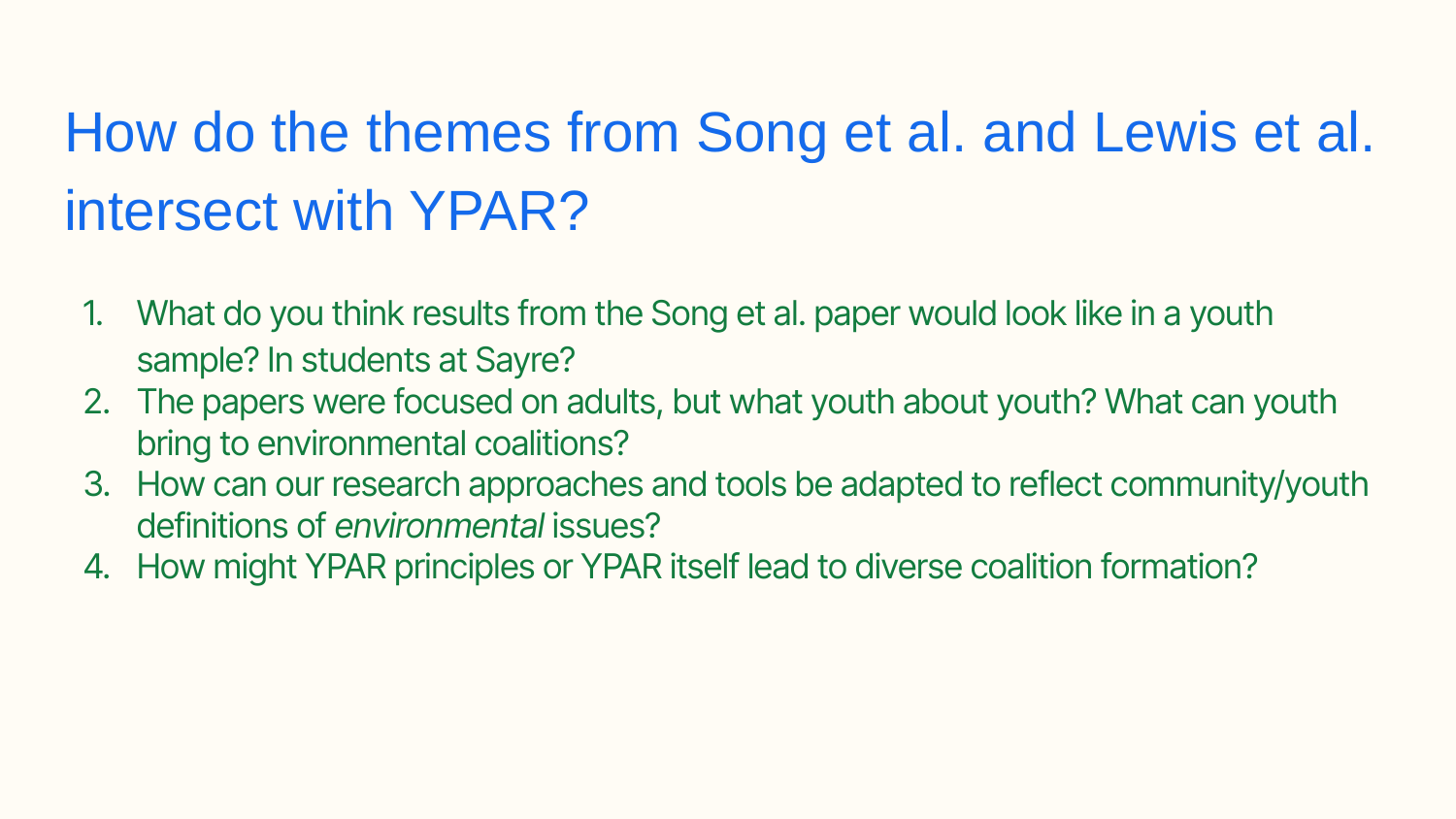

# How do the themes from Song et al. and Lewis et al. intersect with YPAR?

What do you think results from the Song et al. paper would look like in a youth sample? In students at Sayre?
The papers were focused on adults, but what youth about youth? What can youth bring to environmental coalitions?
How can our research approaches and tools be adapted to reflect community/youth definitions of environmental issues?
How might YPAR principles or YPAR itself lead to diverse coalition formation?